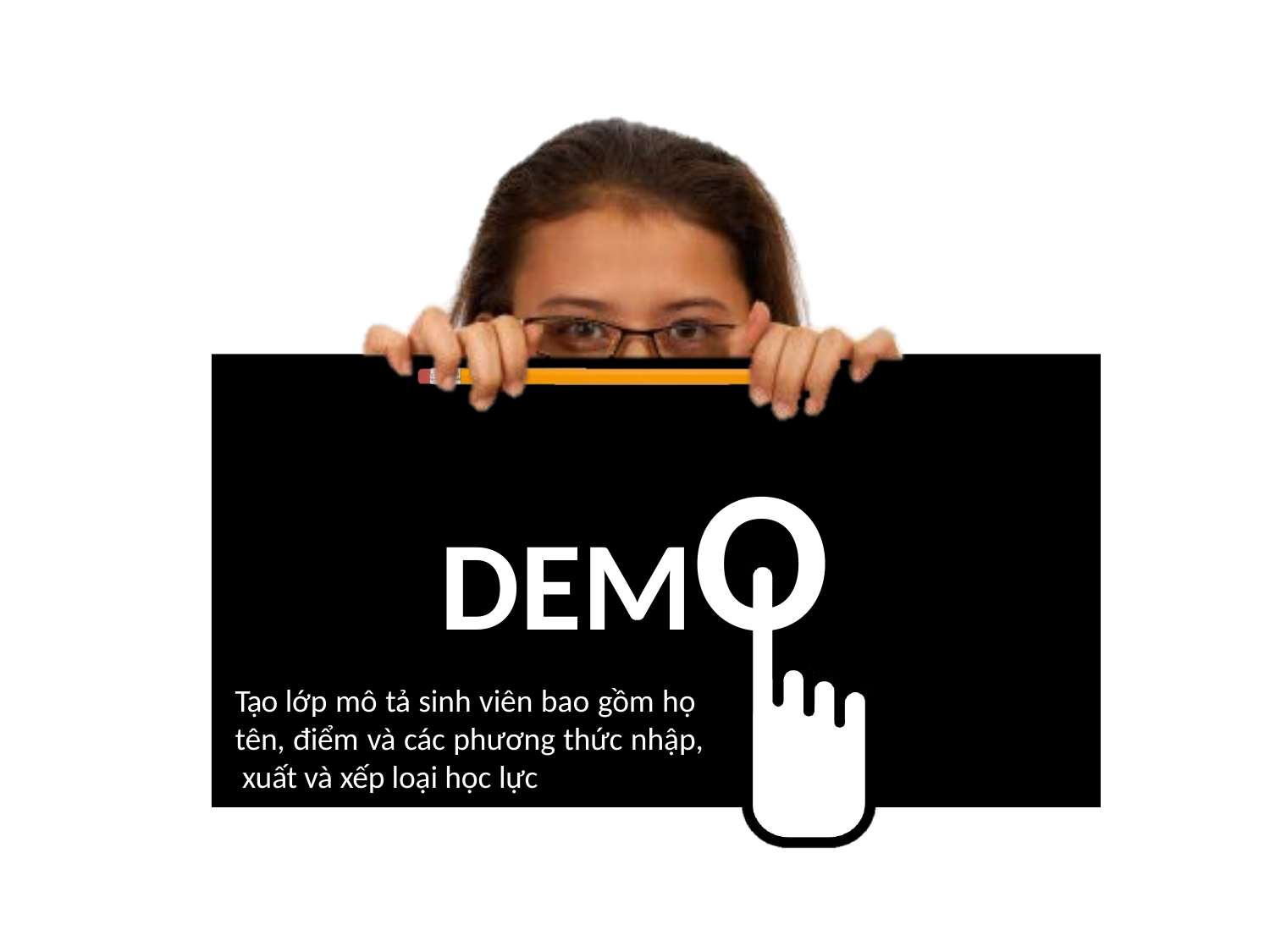

DEMO
Tạo lớp mô tả sinh viên bao gồm họ  tên, điểm và các phương thức nhập,  xuất và xếp loại học lực